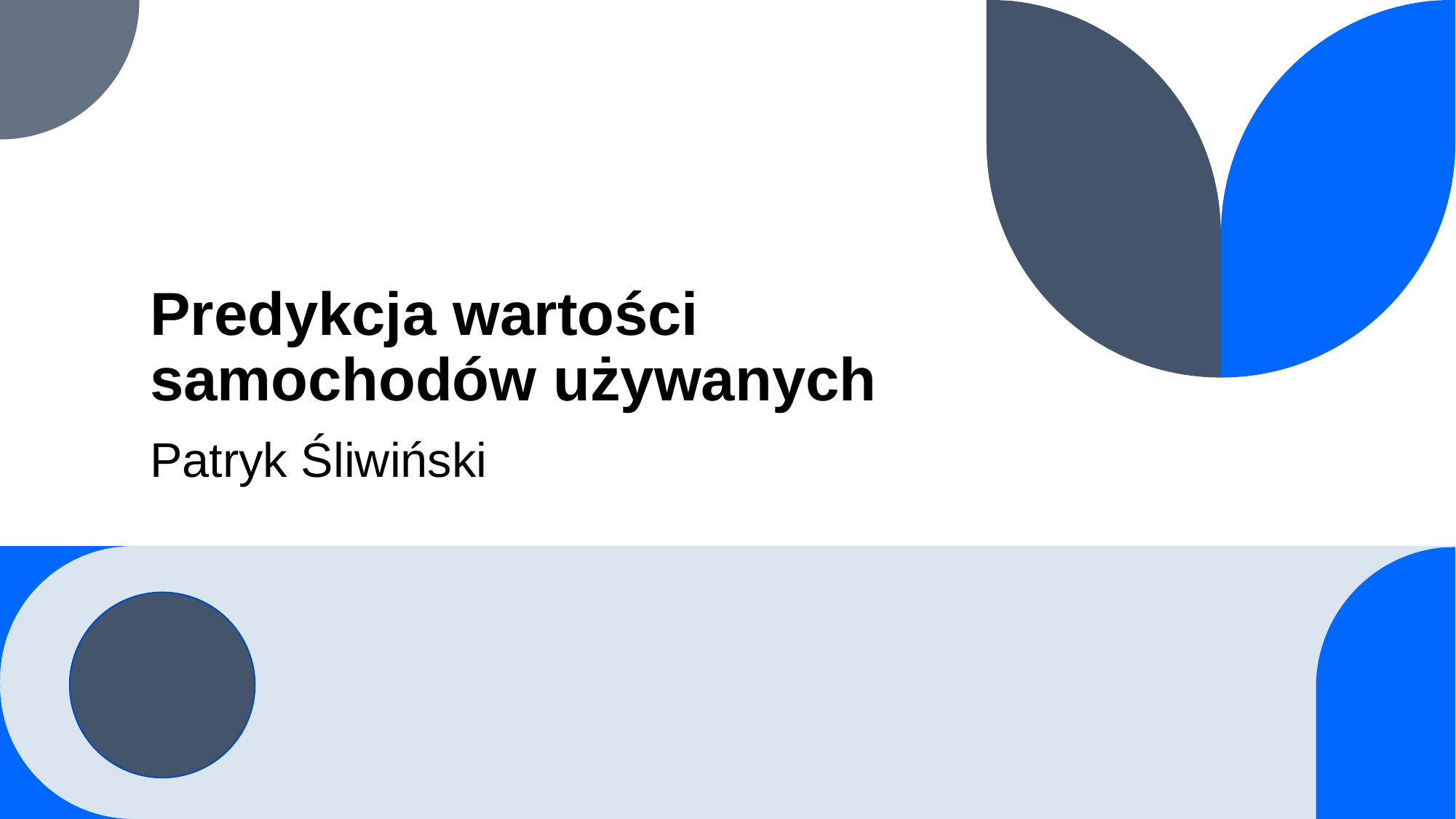

# Predykcja wartości samochodów używanych
Patryk Śliwiński